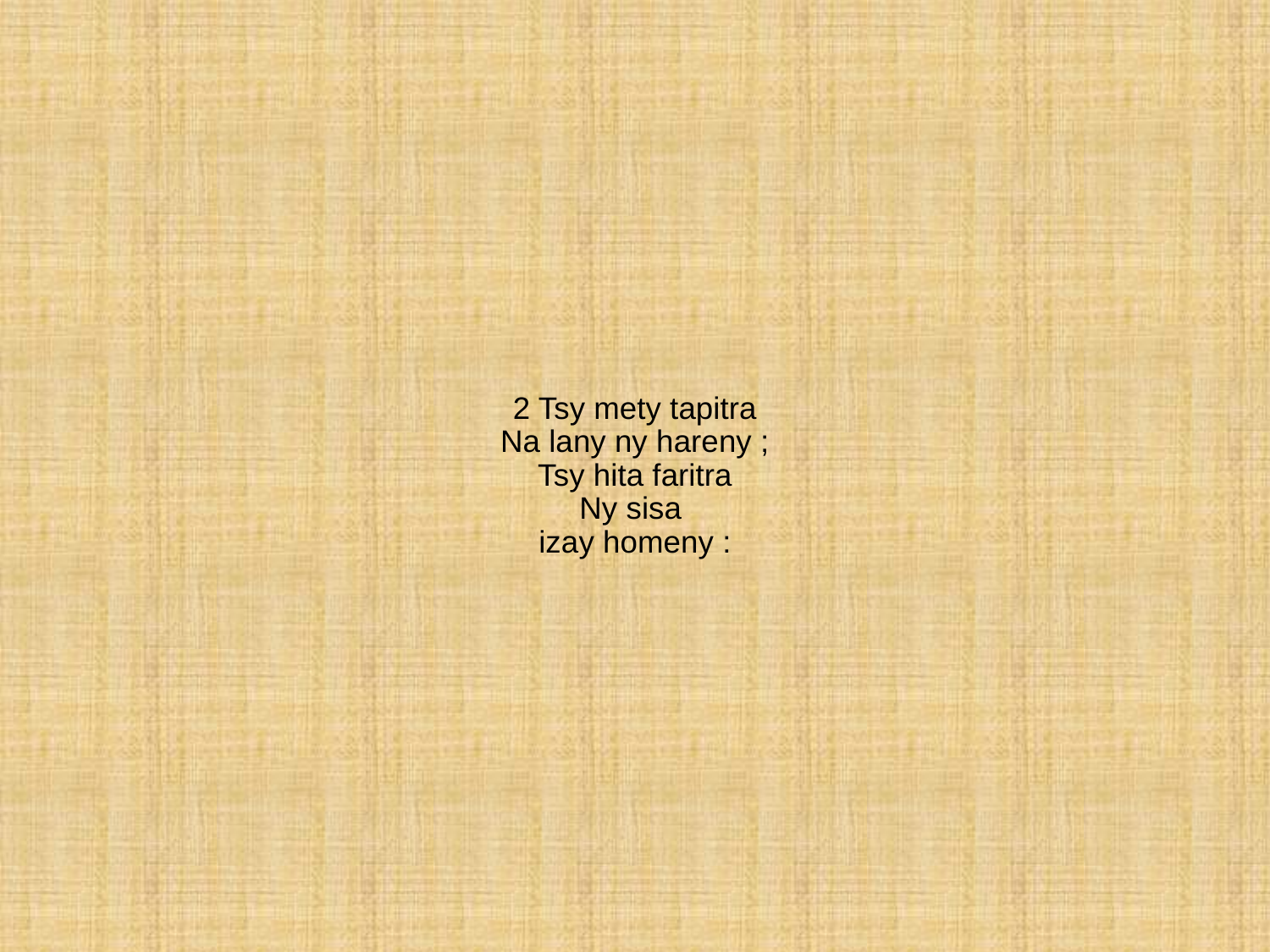

2 Tsy mety tapitra
Na lany ny hareny ;
Tsy hita faritra
Ny sisa
izay homeny :